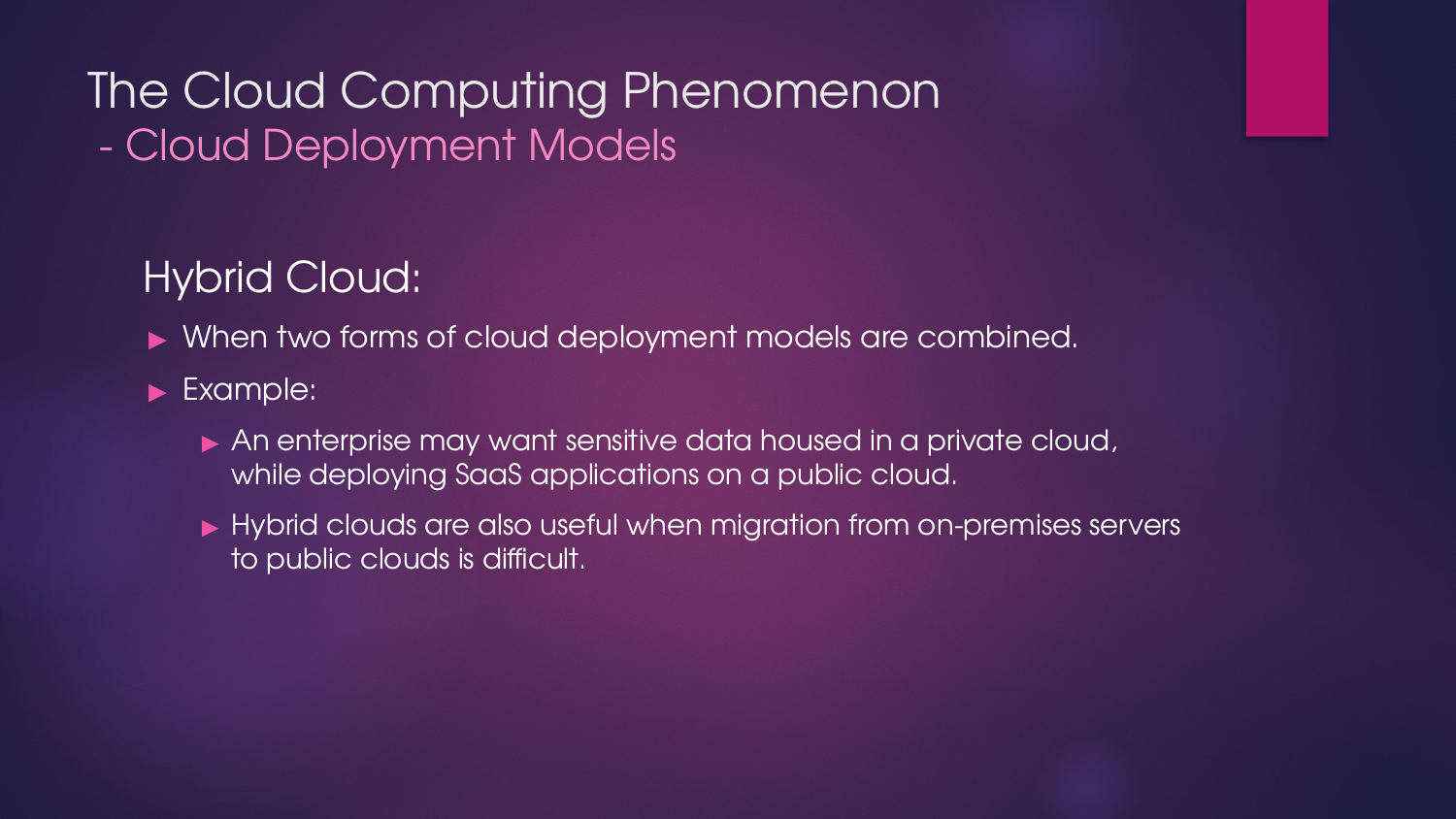

# The Cloud Computing Phenomenon - Cloud Deployment Models
Hybrid Cloud:
When two forms of cloud deployment models are combined.
Example:
An enterprise may want sensitive data housed in a private cloud, while deploying SaaS applications on a public cloud.
Hybrid clouds are also useful when migration from on-premises servers to public clouds is difficult.